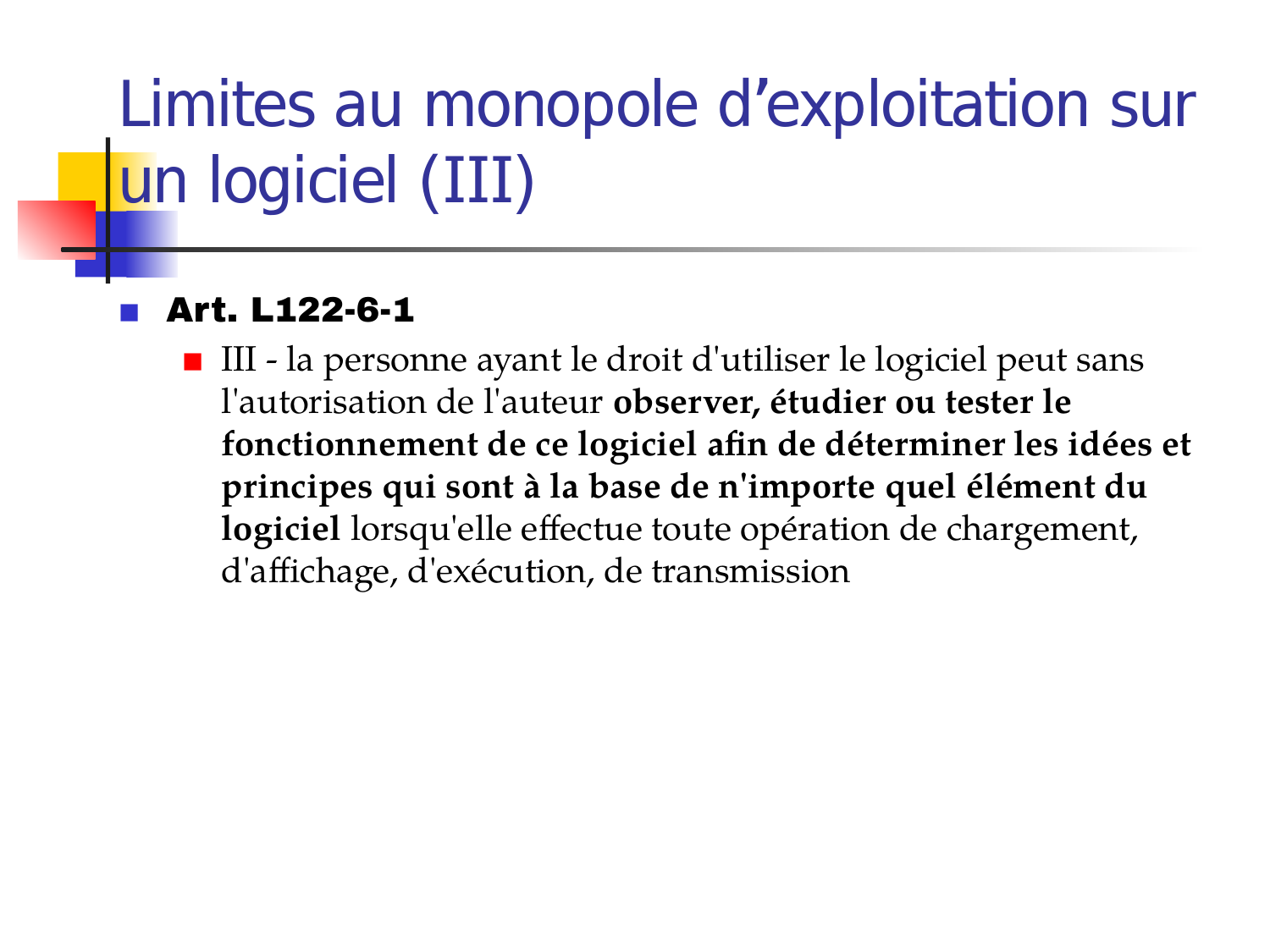

# Limites au monopole d’exploitation sur un logiciel (III)
Art. L122-6-1
III - la personne ayant le droit d'utiliser le logiciel peut sans l'autorisation de l'auteur observer, étudier ou tester le fonctionnement de ce logiciel afin de déterminer les idées et principes qui sont à la base de n'importe quel élément du logiciel lorsqu'elle effectue toute opération de chargement, d'affichage, d'exécution, de transmission